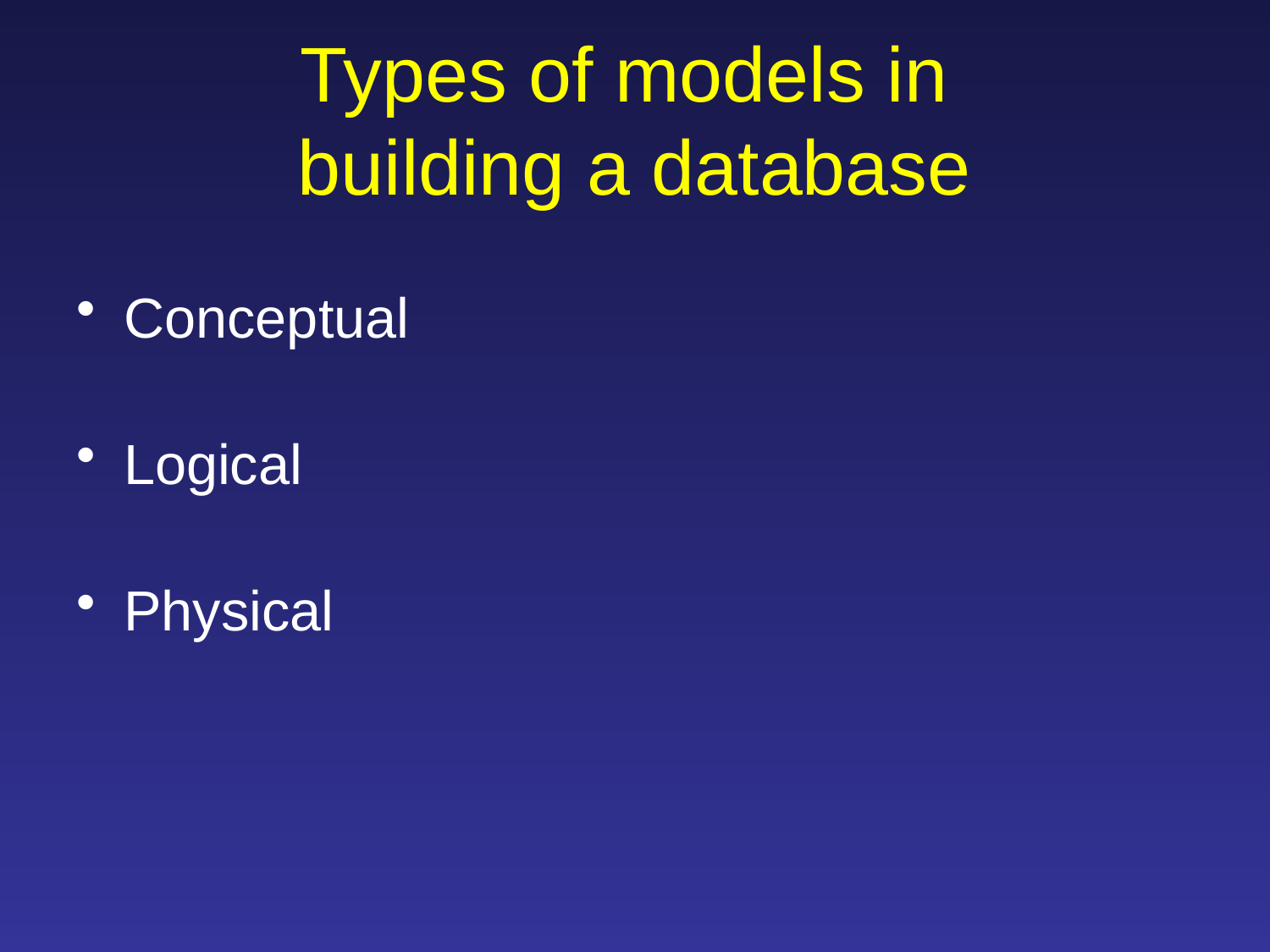

# Types of models in building a database
Conceptual
Logical
Physical